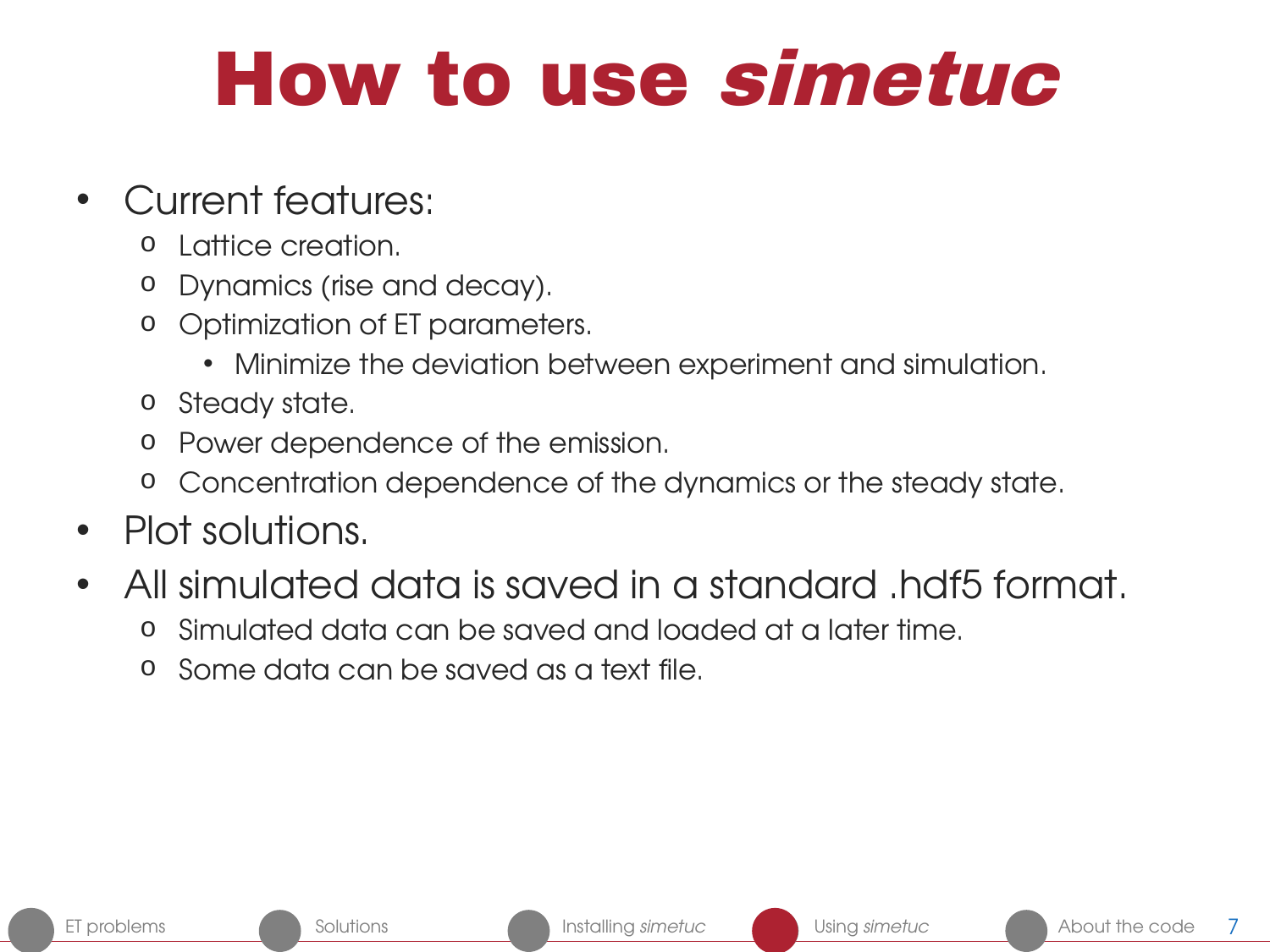

# How to use simetuc
Current features:
Lattice creation.
Dynamics (rise and decay).
Optimization of ET parameters.
Minimize the deviation between experiment and simulation.
Steady state.
Power dependence of the emission.
Concentration dependence of the dynamics or the steady state.
Plot solutions.
All simulated data is saved in a standard .hdf5 format.
Simulated data can be saved and loaded at a later time.
Some data can be saved as a text file.
7